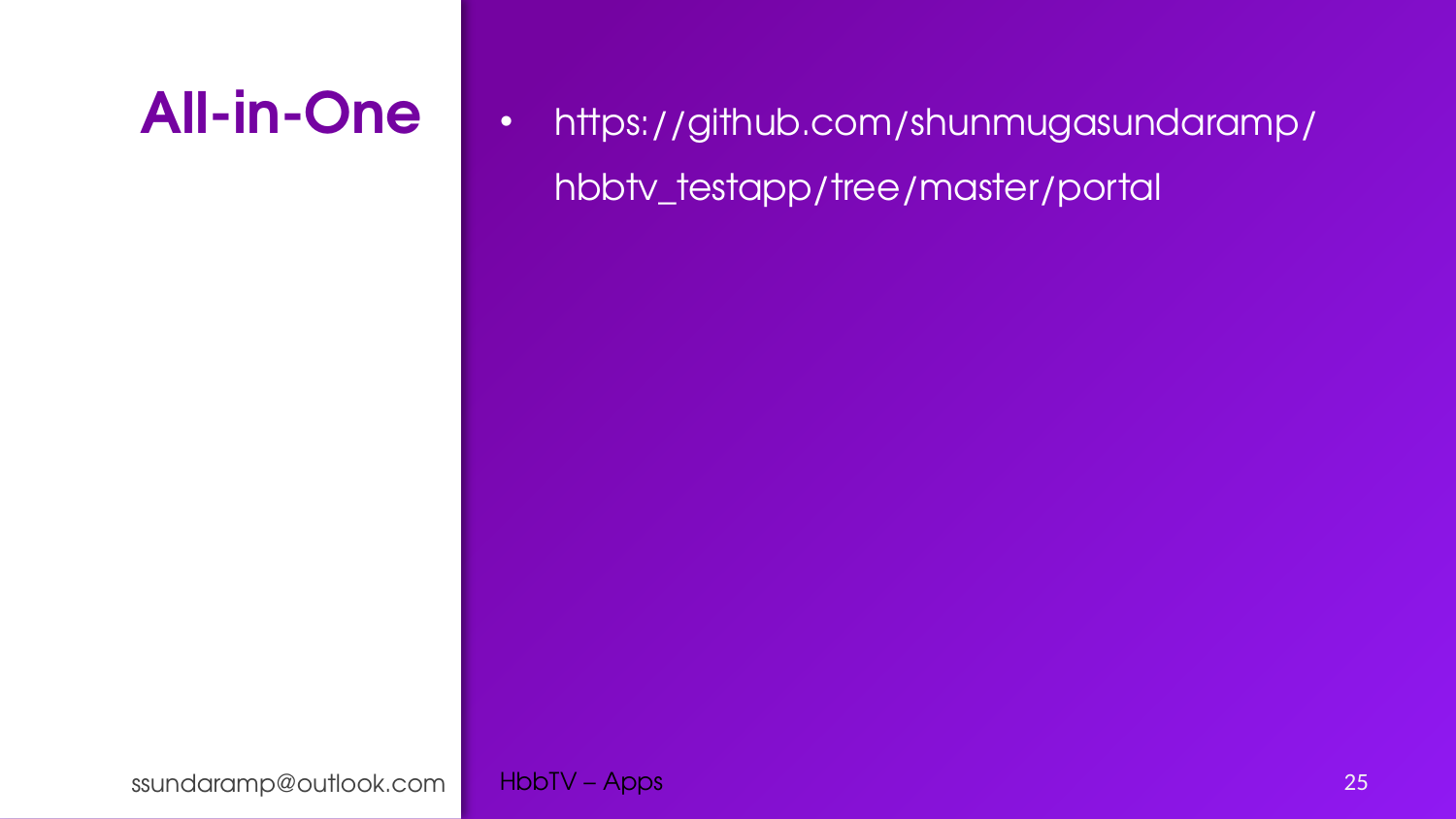

# All-in-One
https://github.com/shunmugasundaramp/hbbtv_testapp/tree/master/portal
HbbTV – Apps
25